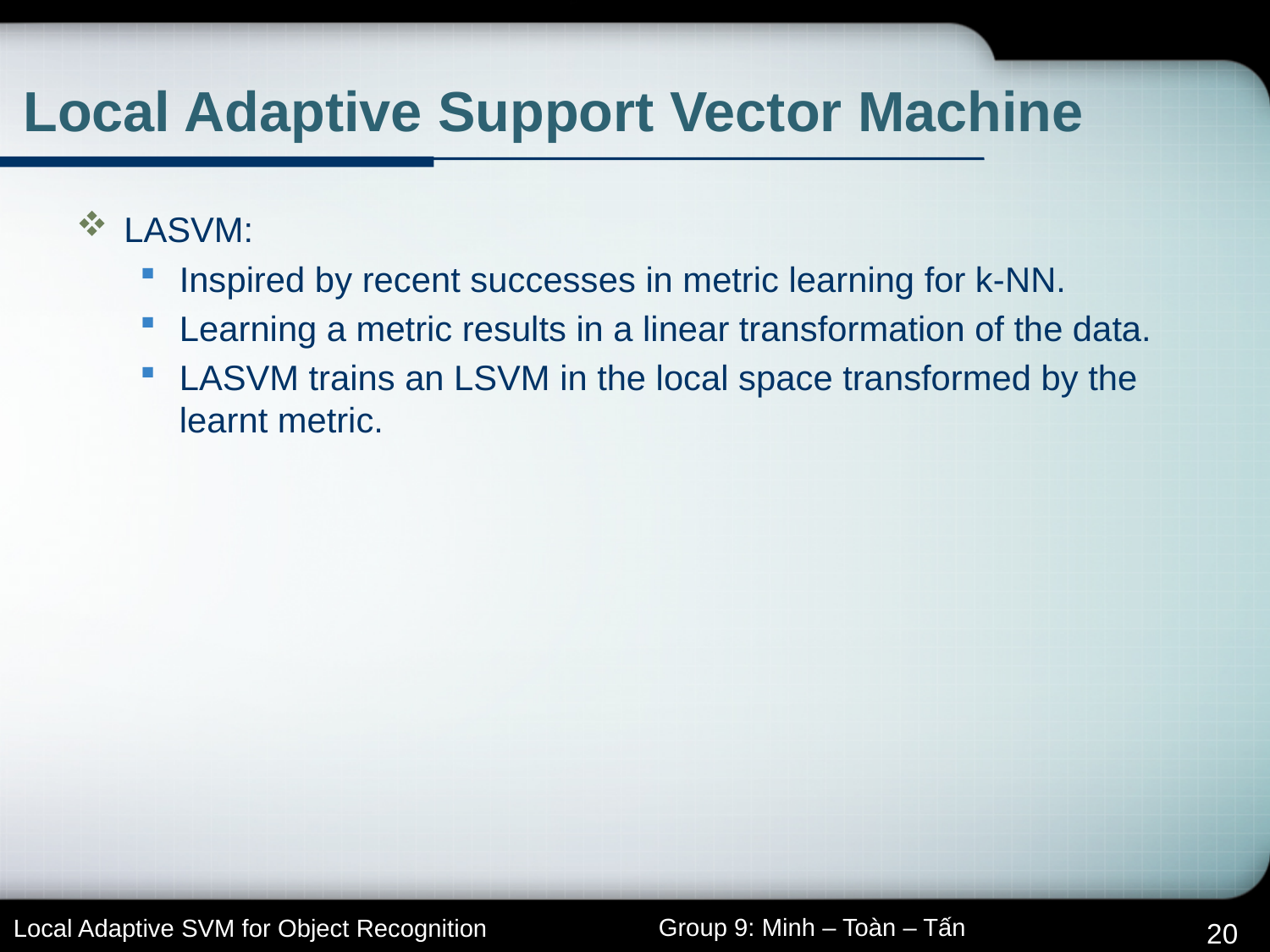

# Local Adaptive Support Vector Machine
LASVM:
Inspired by recent successes in metric learning for k-NN.
Learning a metric results in a linear transformation of the data.
LASVM trains an LSVM in the local space transformed by the learnt metric.
20